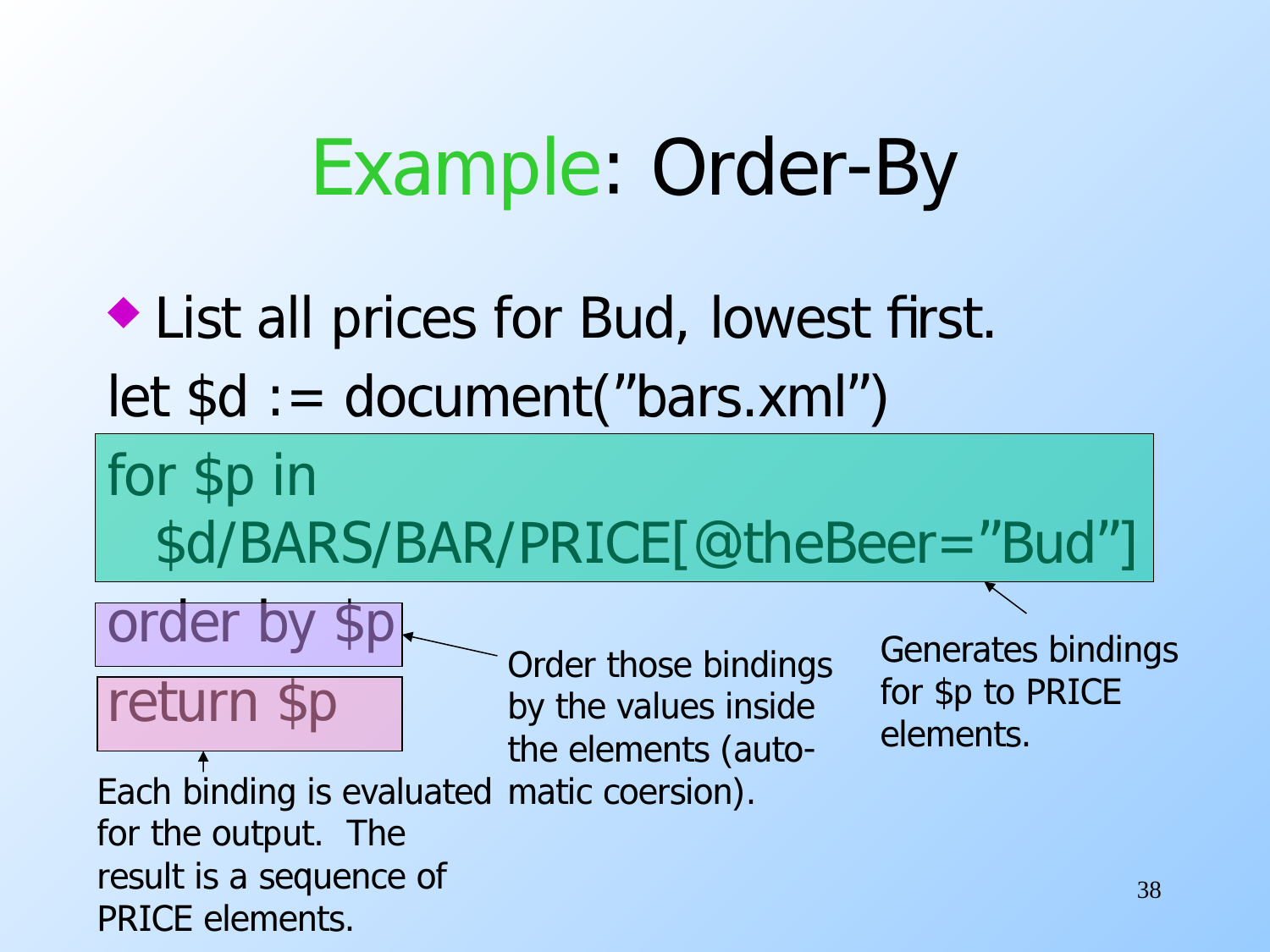

# Example: Order-By
List all prices for Bud, lowest first.
let $d := document(”bars.xml”)
for $p in $d/BARS/BAR/PRICE[@theBeer=”Bud”]
order by $p
return $p

Generates bindings
for $p to PRICE
elements.

Order those bindings
by the values inside
the elements (auto-
matic coersion).

Each binding is evaluated
for the output.  The
result is a sequence of
PRICE elements.
38